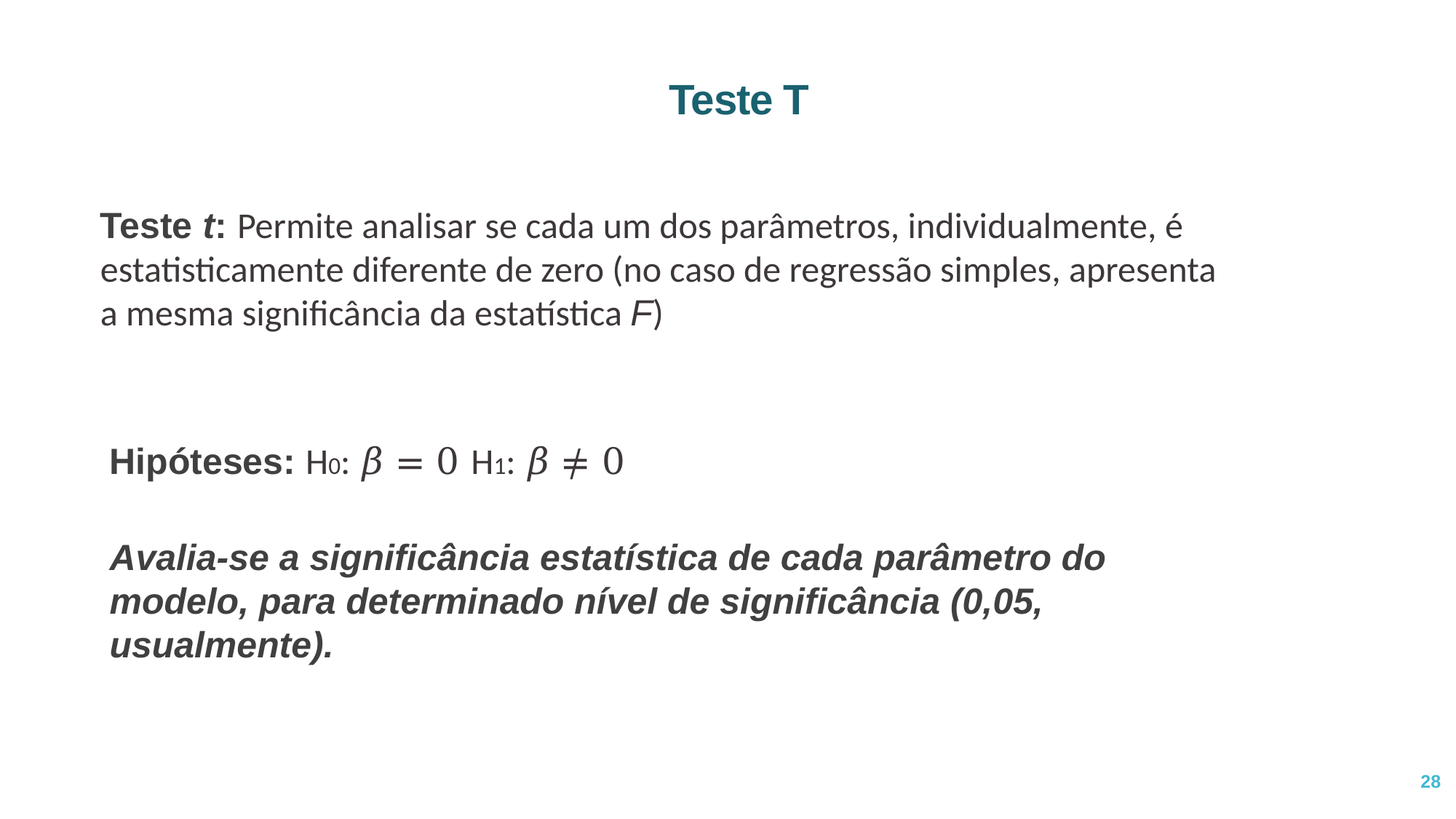

Teste T
Teste t: Permite analisar se cada um dos parâmetros, individualmente, é estatisticamente diferente de zero (no caso de regressão simples, apresenta a mesma significância da estatística F)
Hipóteses: H0: 𝛽 = 0 H1: 𝛽 ≠ 0
Avalia-se a significância estatística de cada parâmetro do modelo, para determinado nível de significância (0,05, usualmente).
28